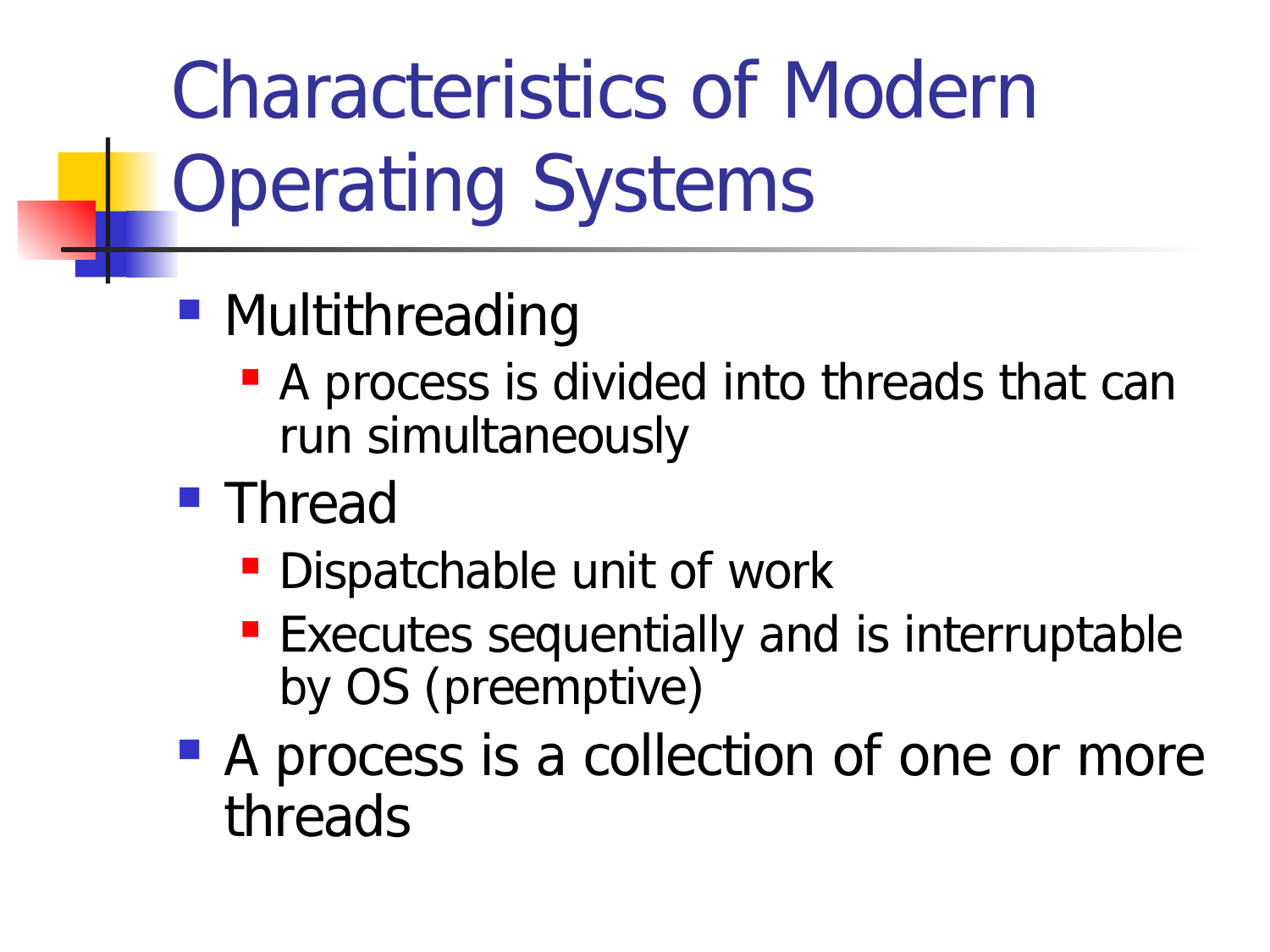

# Characteristics of Modern Operating Systems
Multithreading
A process is divided into threads that can run simultaneously
Thread
Dispatchable unit of work
Executes sequentially and is interruptable by OS (preemptive)
A process is a collection of one or more threads